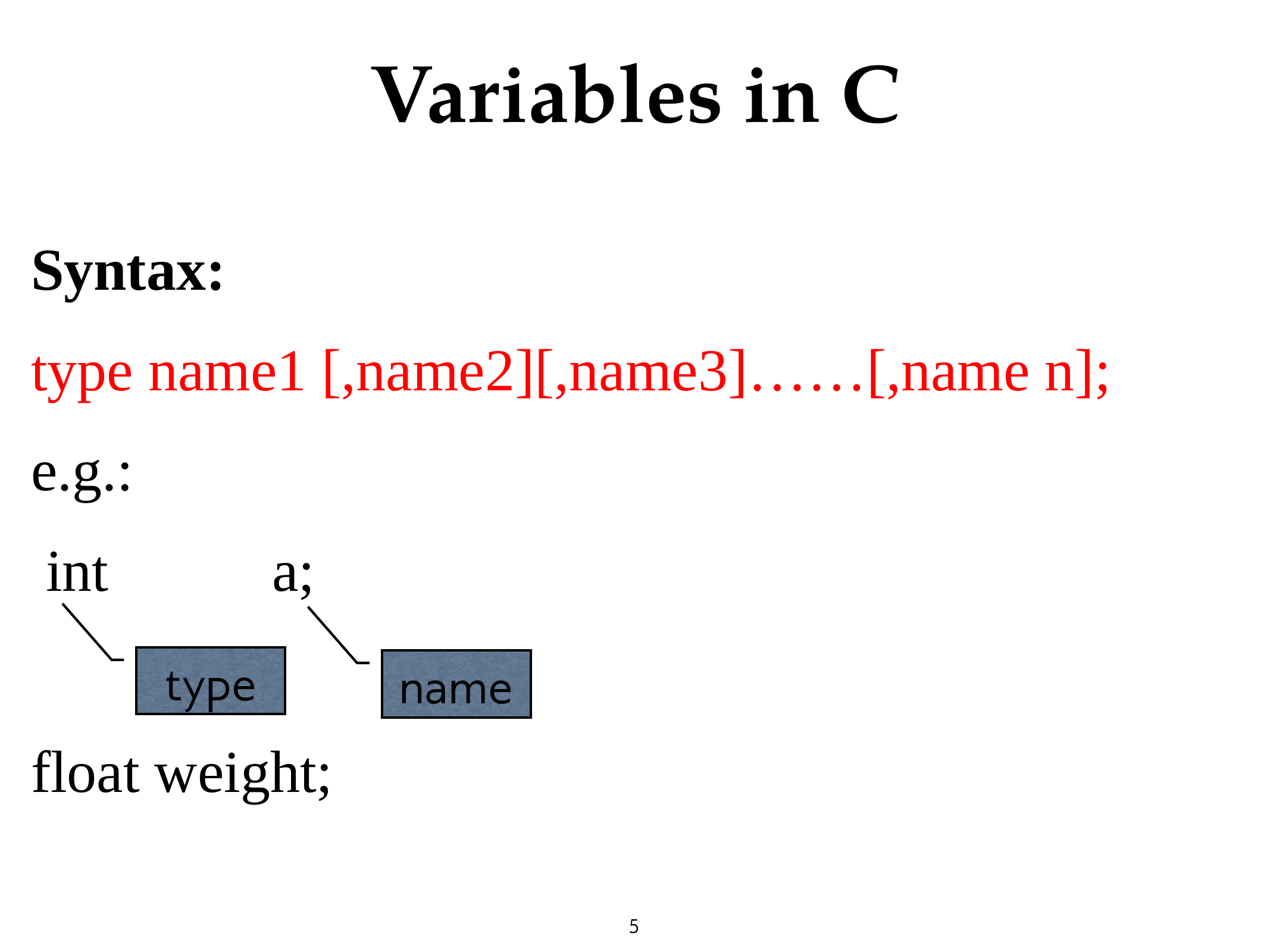

# Variables in C
Syntax:
type name1 [,name2][,name3]……[,name n];
e.g.:
 int           a;

float weight;
type
name
5